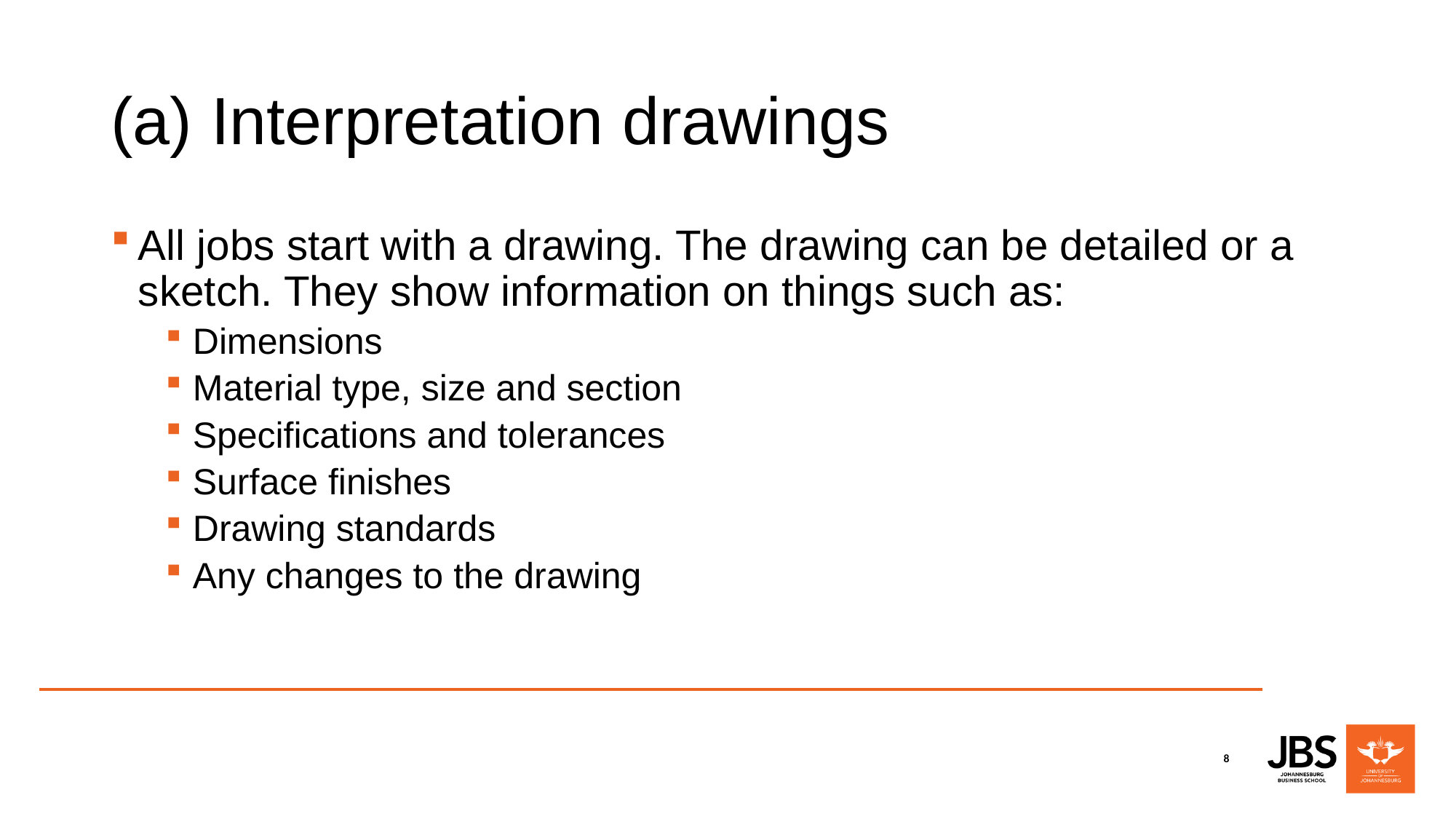

# (a) Interpretation drawings
All jobs start with a drawing. The drawing can be detailed or a sketch. They show information on things such as:
Dimensions
Material type, size and section
Specifications and tolerances
Surface finishes
Drawing standards
Any changes to the drawing